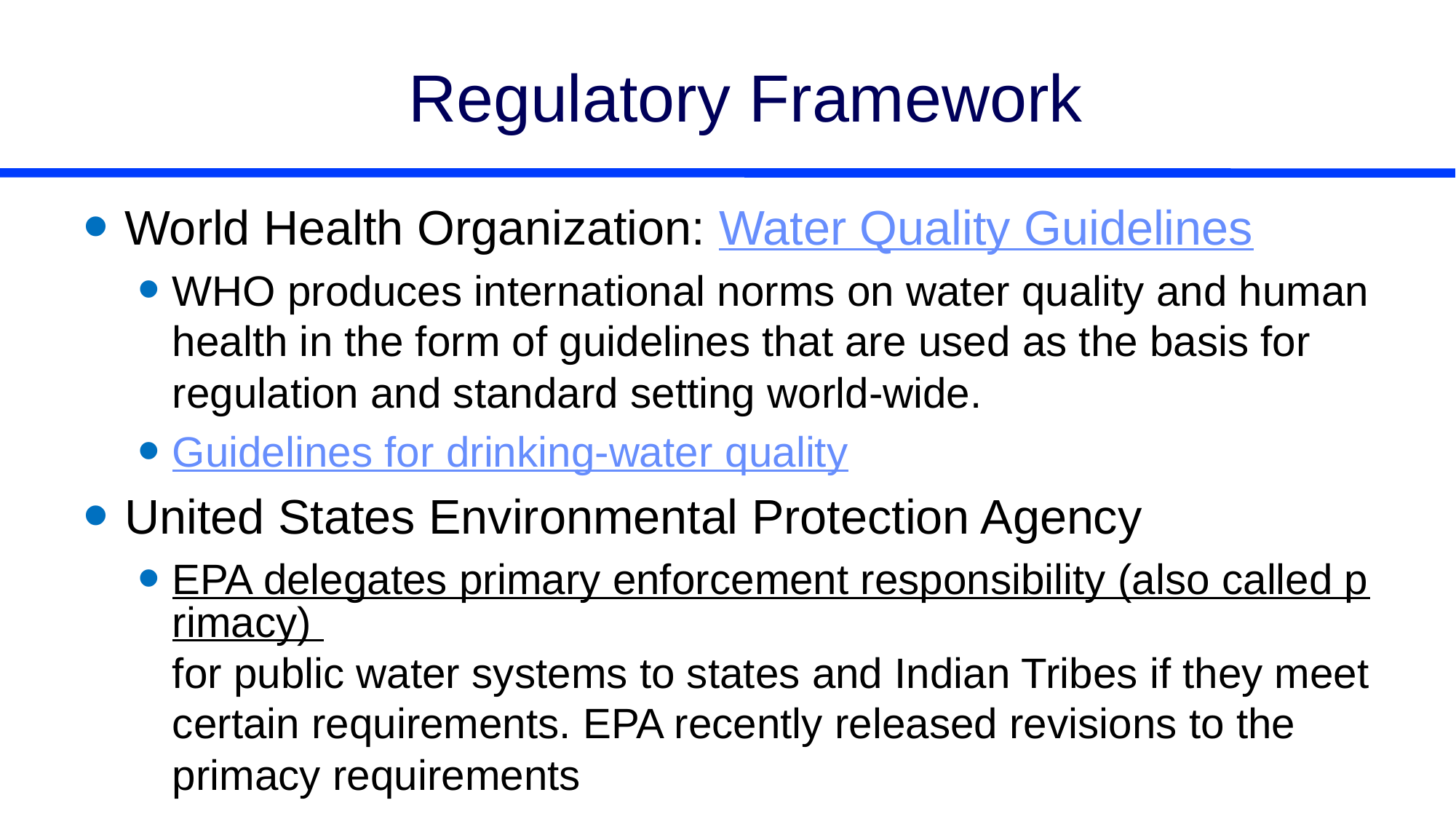

# Regulatory Framework
World Health Organization: Water Quality Guidelines
WHO produces international norms on water quality and human health in the form of guidelines that are used as the basis for regulation and standard setting world-wide.
Guidelines for drinking-water quality
United States Environmental Protection Agency
EPA delegates primary enforcement responsibility (also called primacy) for public water systems to states and Indian Tribes if they meet certain requirements. EPA recently released revisions to the primacy requirements